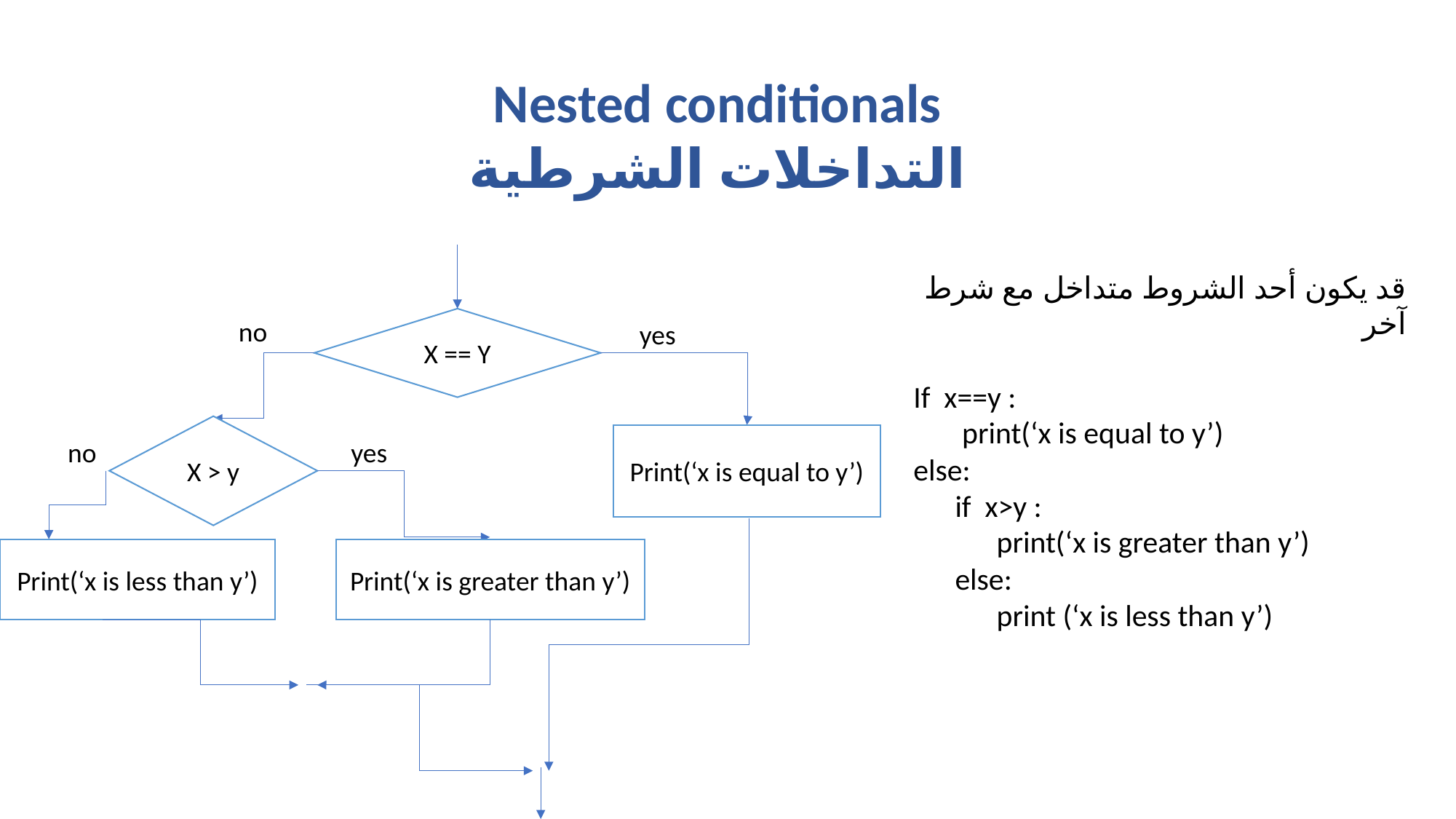

Nested conditionals
التداخلات الشرطية
قد يكون أحد الشروط متداخل مع شرط آخر

If  x==y :
       print(‘x is equal to y’)
else:
      if  x>y :
            print(‘x is greater than y’)
      else:
            print (‘x is less than y’)

X == Y
no
no
yes
X > y
Print(‘x is equal to y’)
no
yes
Print(‘x is greater than y’)
Print(‘x is less than y’)